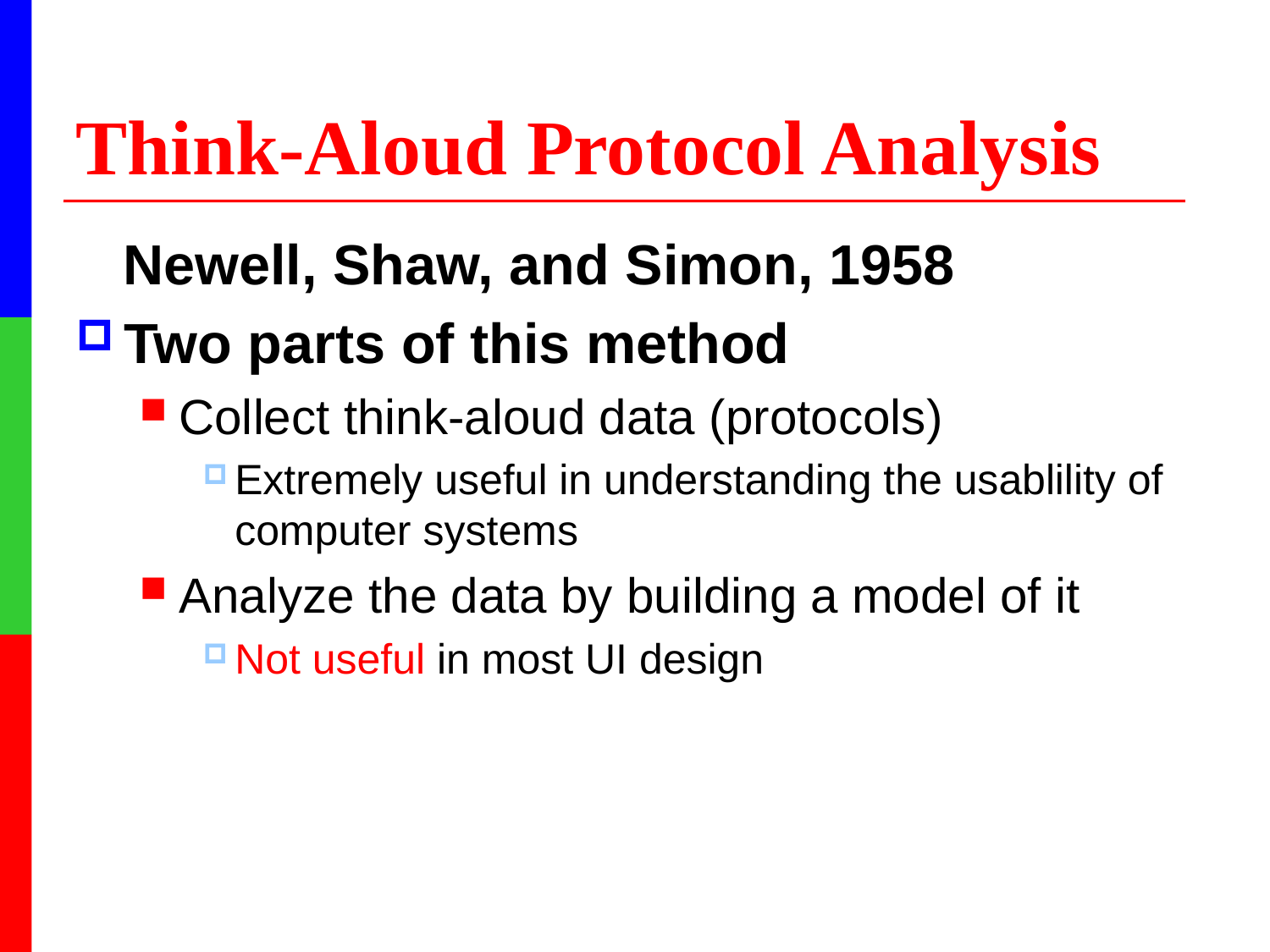

# Think-Aloud Protocol Analysis
   Newell, Shaw, and Simon, 1958
Two parts of this method
Collect think-aloud data (protocols)
Extremely useful in understanding the usablility of computer systems
Analyze the data by building a model of it
Not useful in most UI design